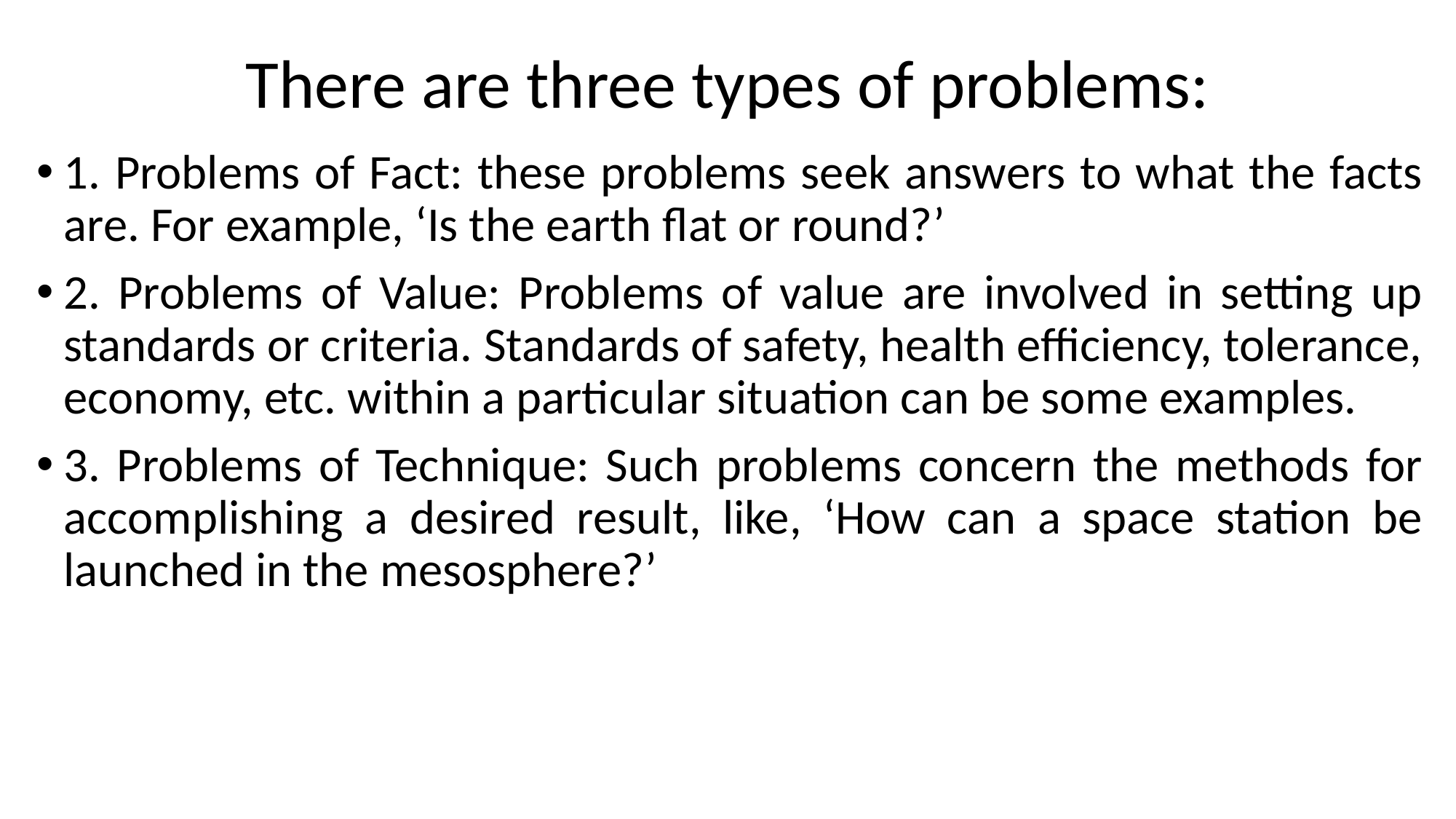

# There are three types of problems:
1. Problems of Fact: these problems seek answers to what the facts are. For example, ‘Is the earth flat or round?’
2. Problems of Value: Problems of value are involved in setting up standards or criteria. Standards of safety, health efficiency, tolerance, economy, etc. within a particular situation can be some examples.
3. Problems of Technique: Such problems concern the methods for accomplishing a desired result, like, ‘How can a space station be launched in the mesosphere?’